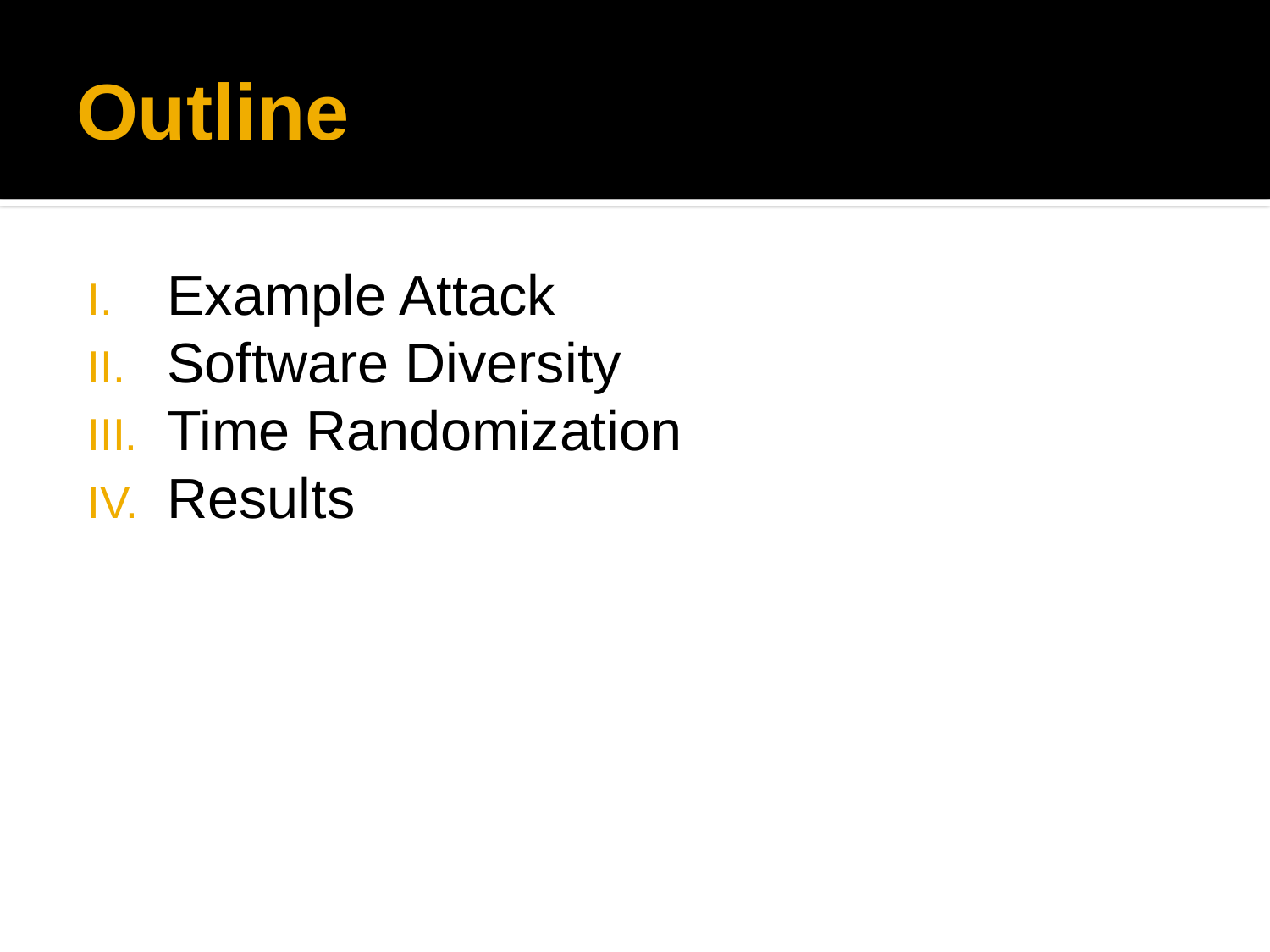

# Outline
Example Attack
Software Diversity
Time Randomization
Results